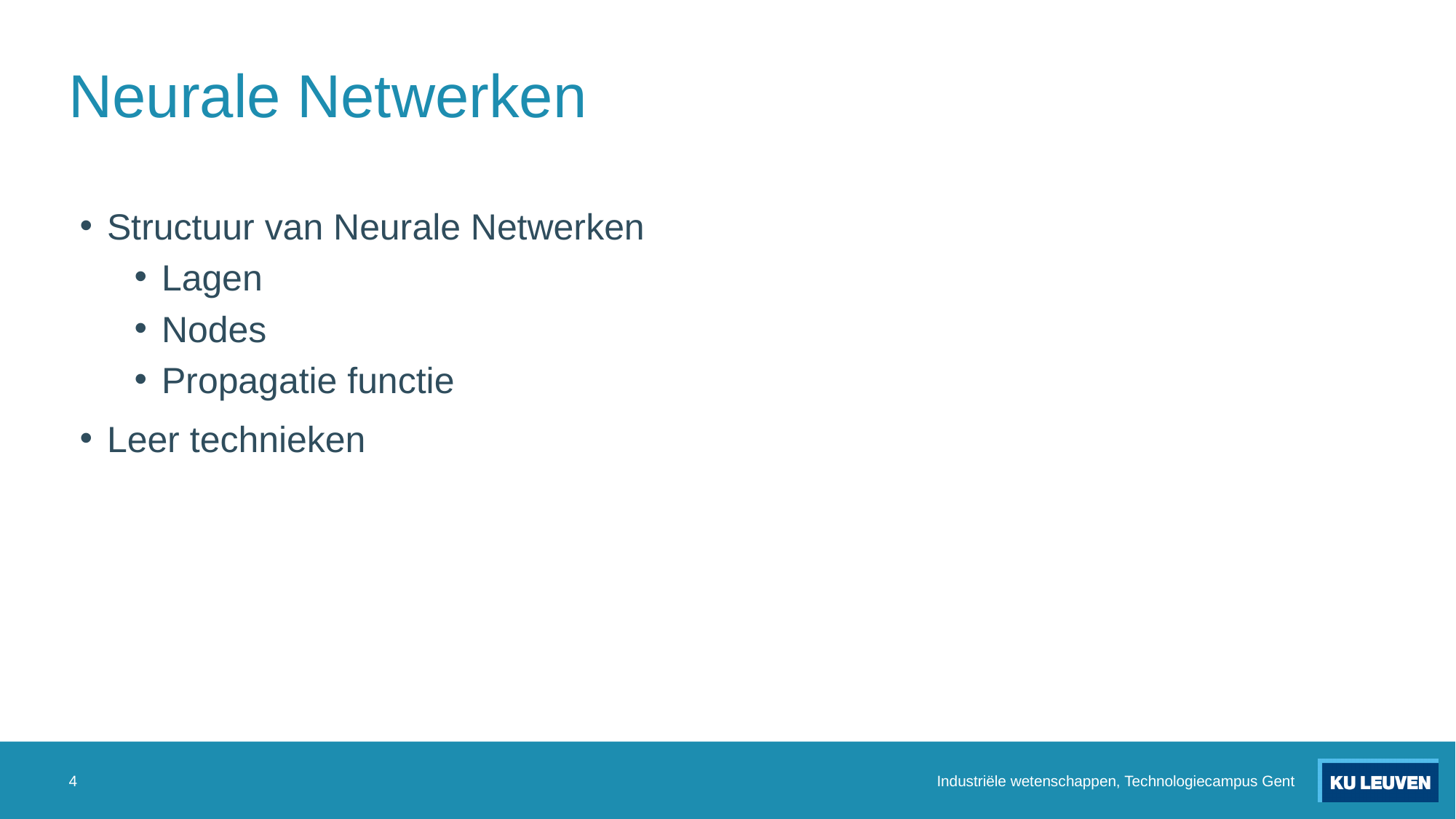

# Neurale Netwerken
Structuur van Neurale Netwerken
Lagen
Nodes
Propagatie functie
Leer technieken
4
Industriële wetenschappen, Technologiecampus Gent